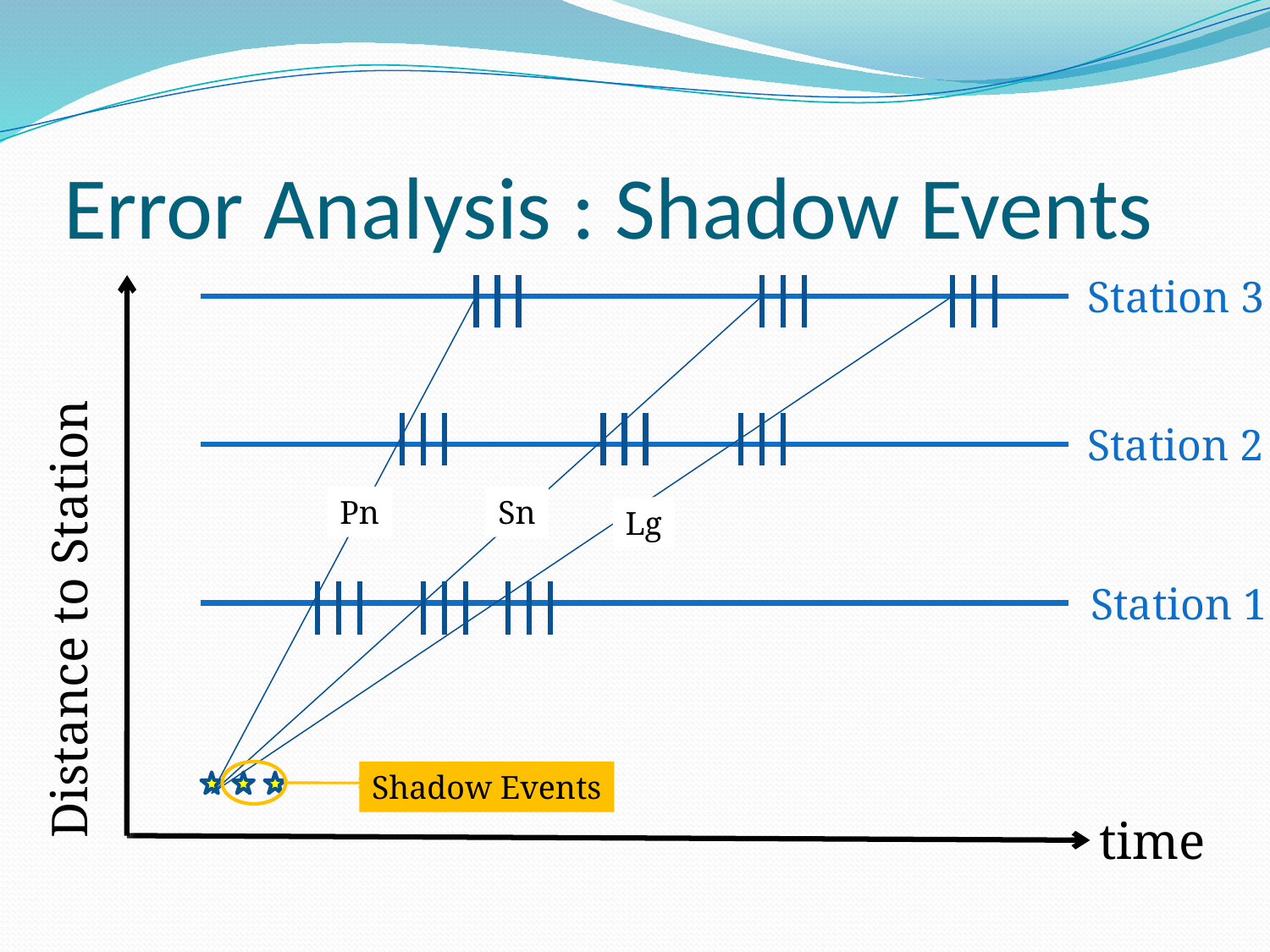

# Error Analysis : Shadow Events
Station 3
Station 2
Pn
Sn
Lg
Station 1
Distance to Station

Shadow Events

time